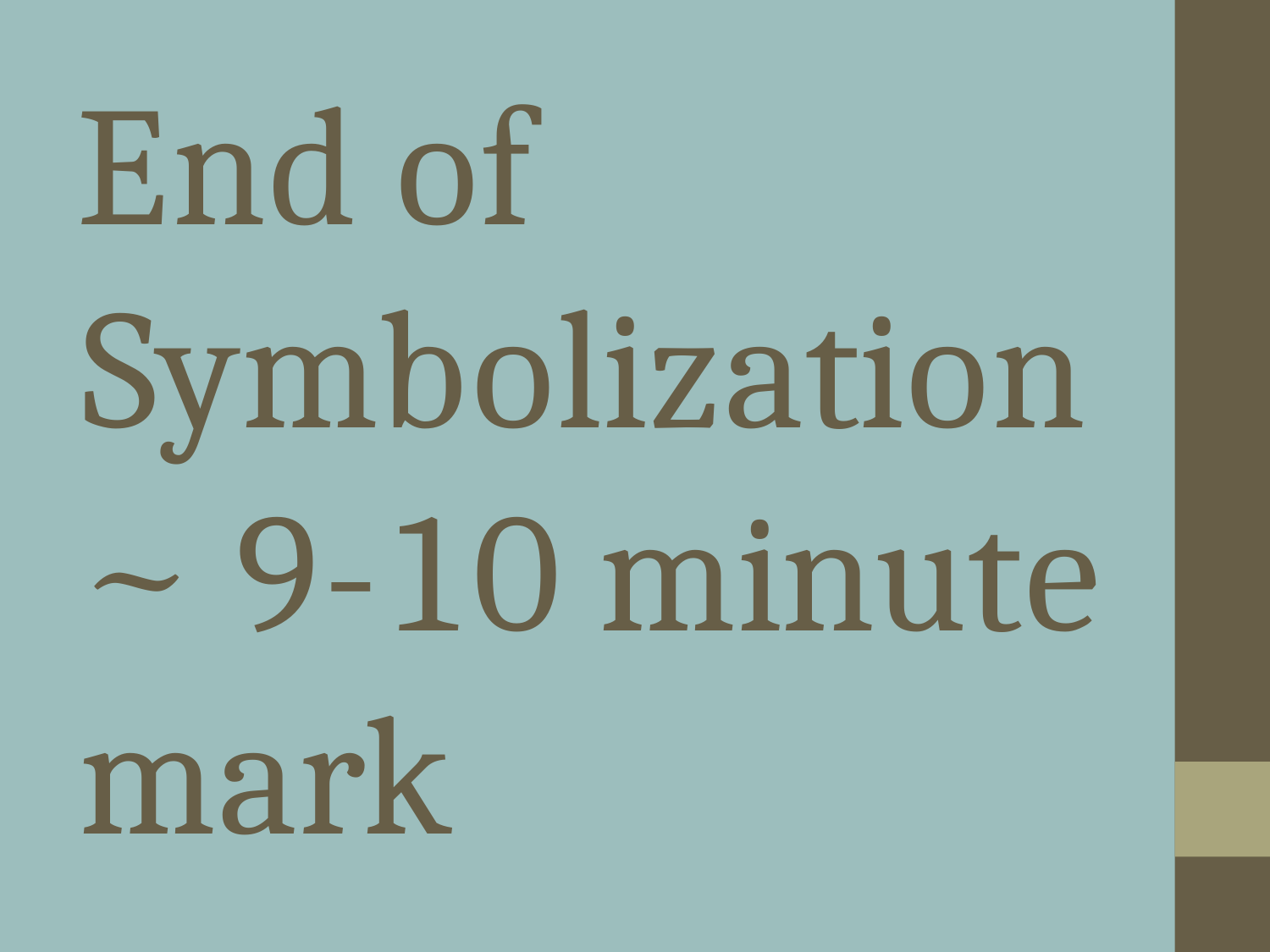

# End of Symbolization ~ 9-10 minute mark